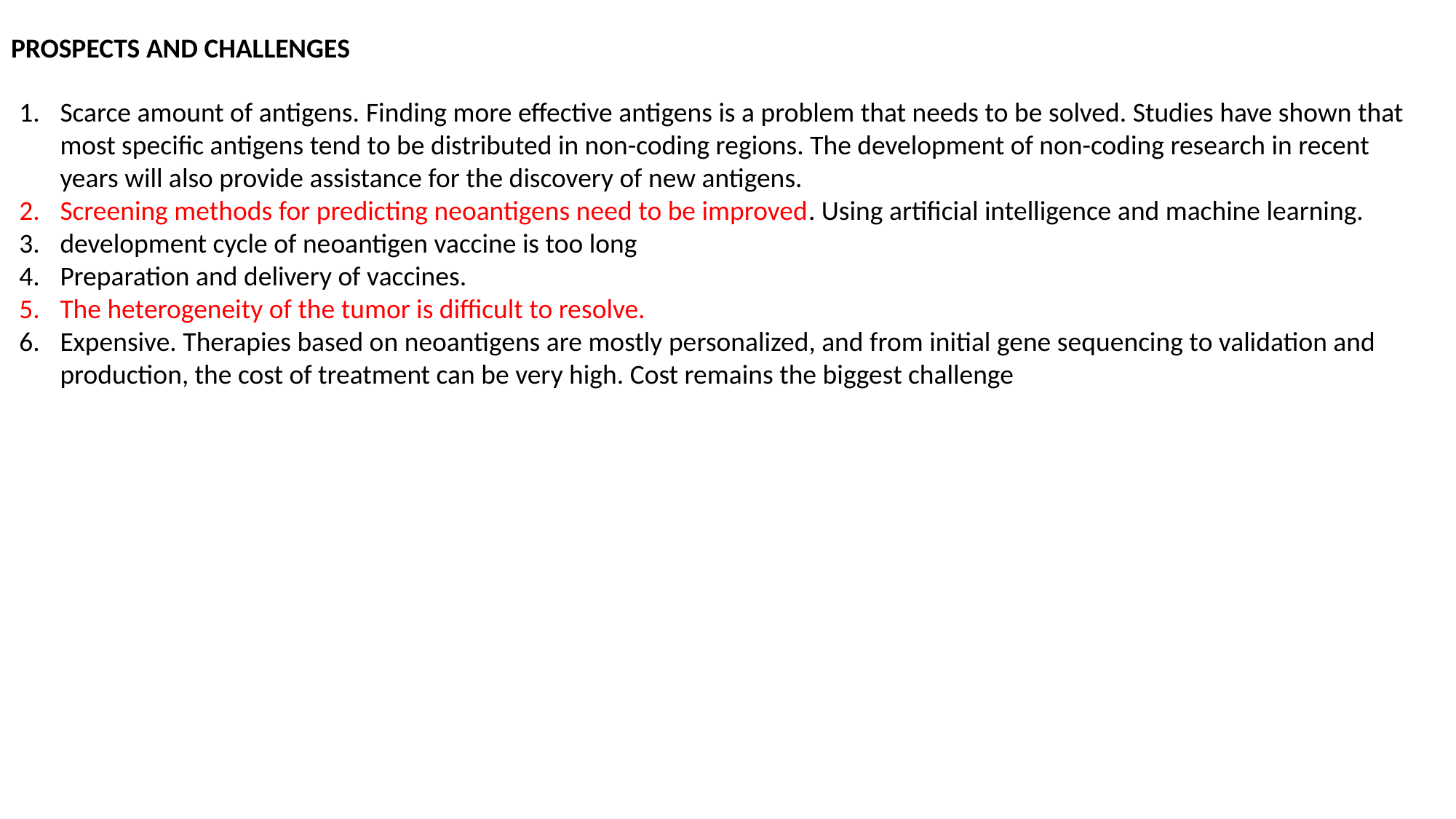

PROSPECTS AND CHALLENGES
Scarce amount of antigens. Finding more effective antigens is a problem that needs to be solved. Studies have shown that most specific antigens tend to be distributed in non-coding regions. The development of non-coding research in recent years will also provide assistance for the discovery of new antigens.
Screening methods for predicting neoantigens need to be improved. Using artificial intelligence and machine learning.
development cycle of neoantigen vaccine is too long
Preparation and delivery of vaccines.
The heterogeneity of the tumor is difficult to resolve.
Expensive. Therapies based on neoantigens are mostly personalized, and from initial gene sequencing to validation and production, the cost of treatment can be very high. Cost remains the biggest challenge